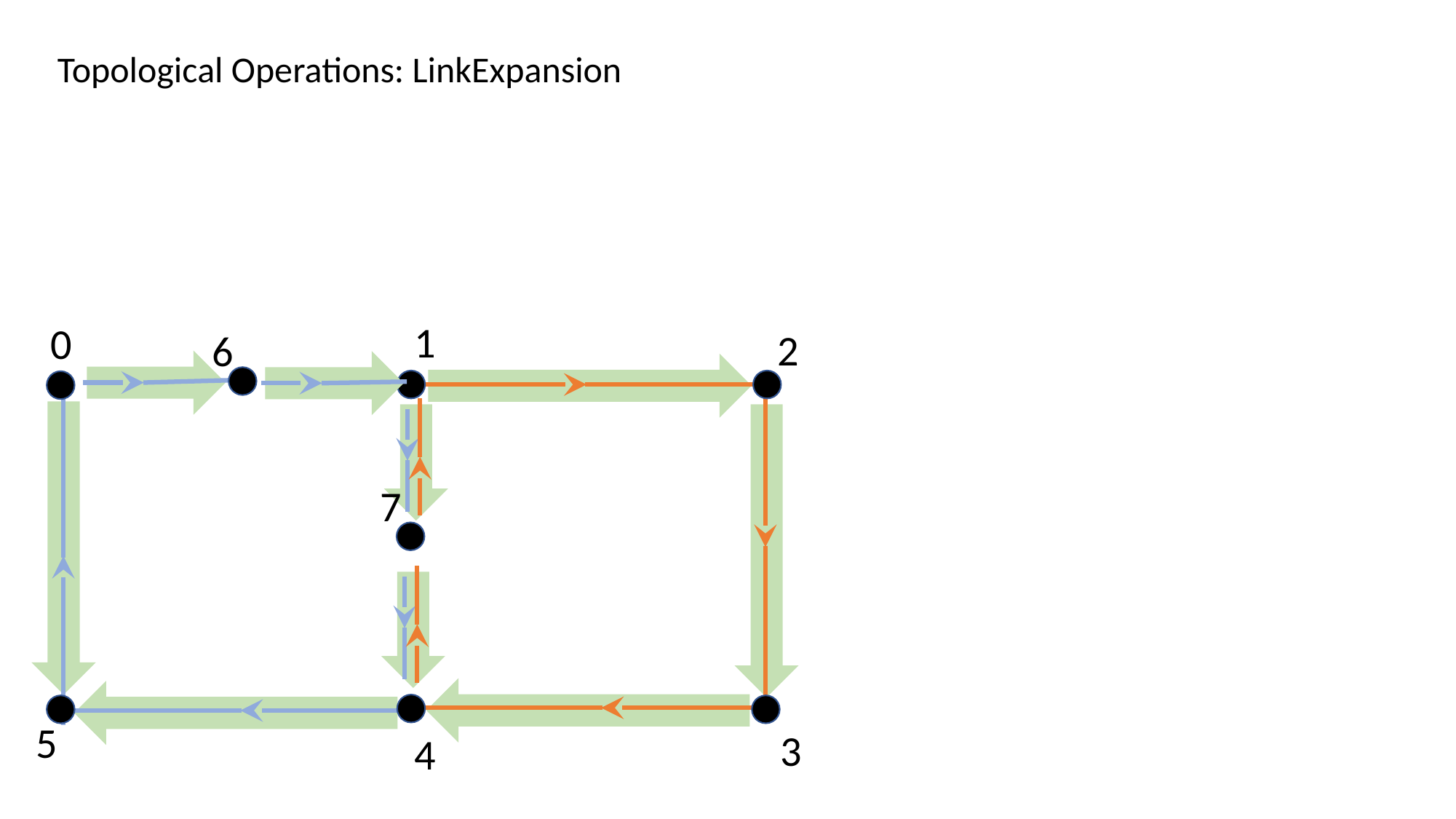

Topological Operations: LinkExpansion
1
0
2
5
3
4
6

7